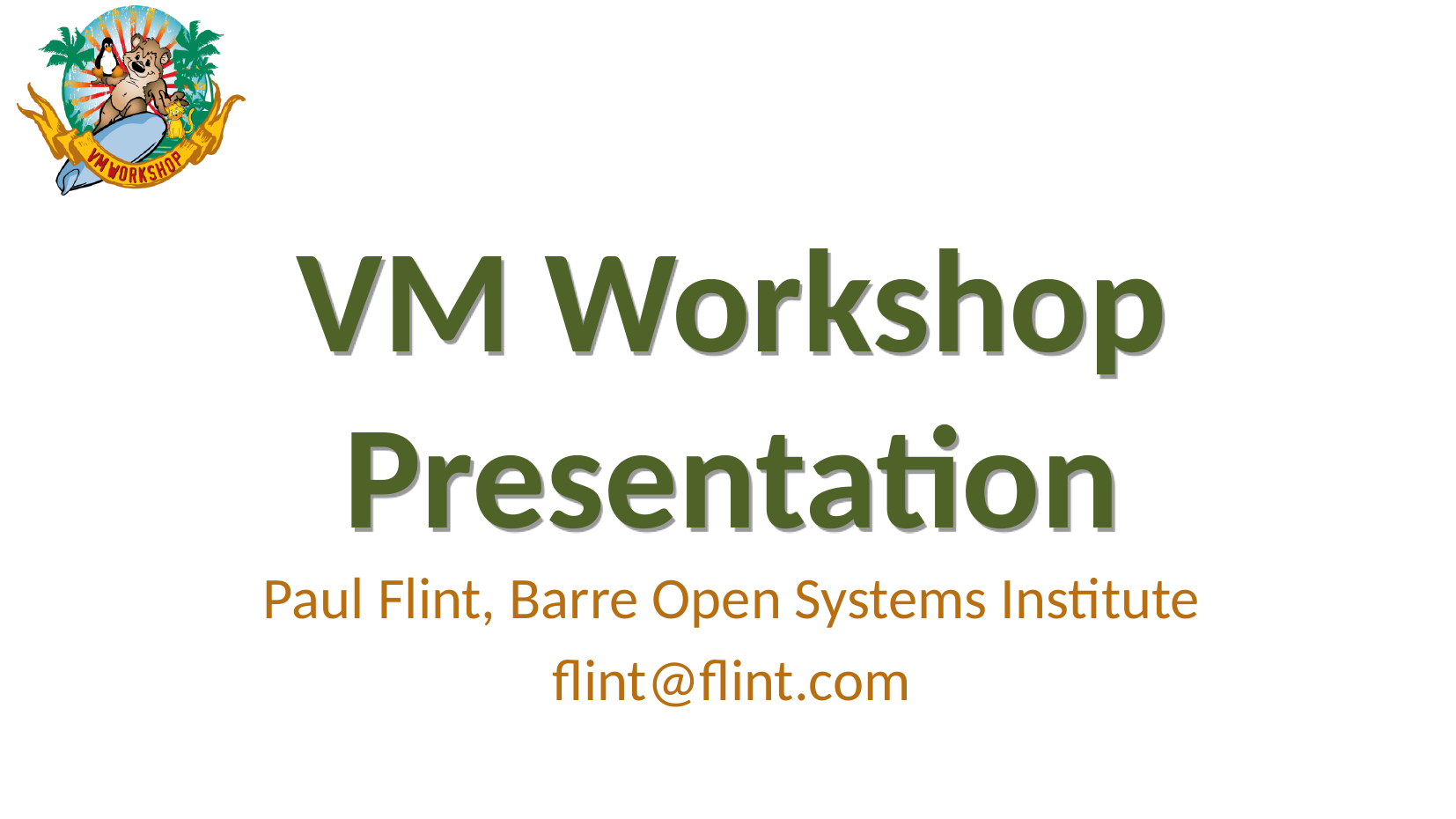

VM Workshop Presentation
Paul Flint, Barre Open Systems Institute
flint@flint.com